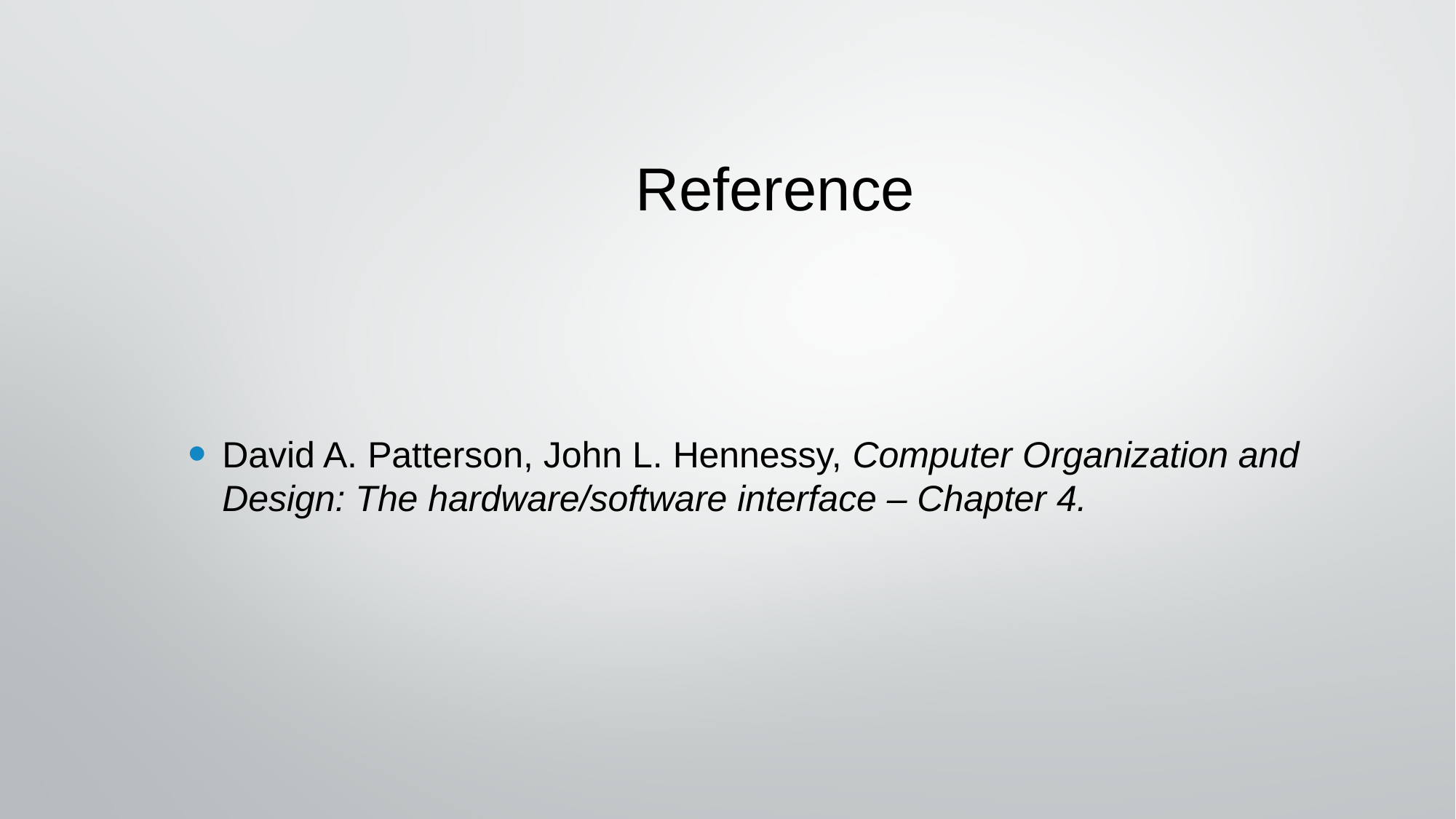

# Reference
David A. Patterson, John L. Hennessy, Computer Organization and Design: The hardware/software interface – Chapter 4.